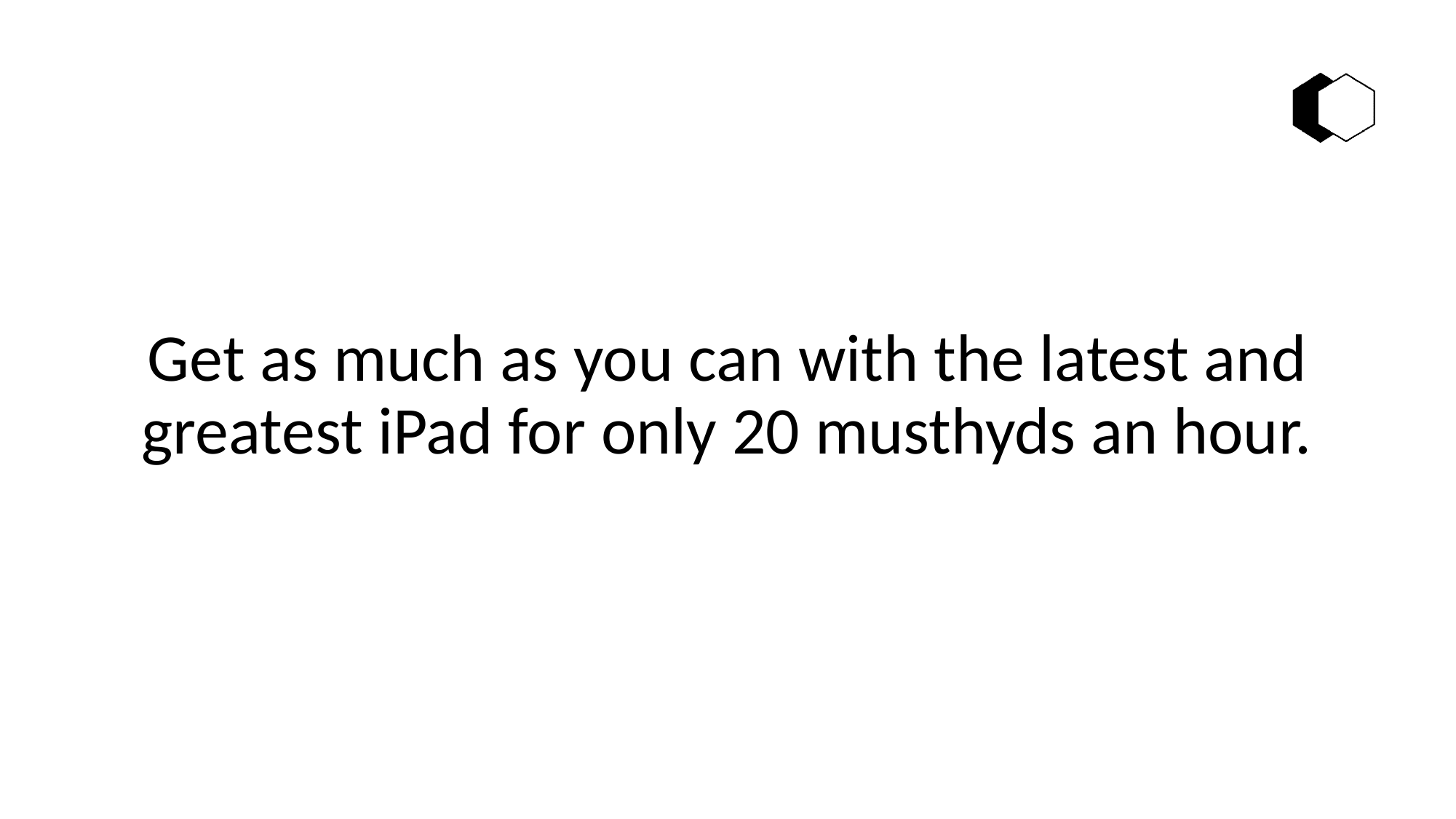

Get as much as you can with the latest and greatest iPad for only 20 musthyds an hour.